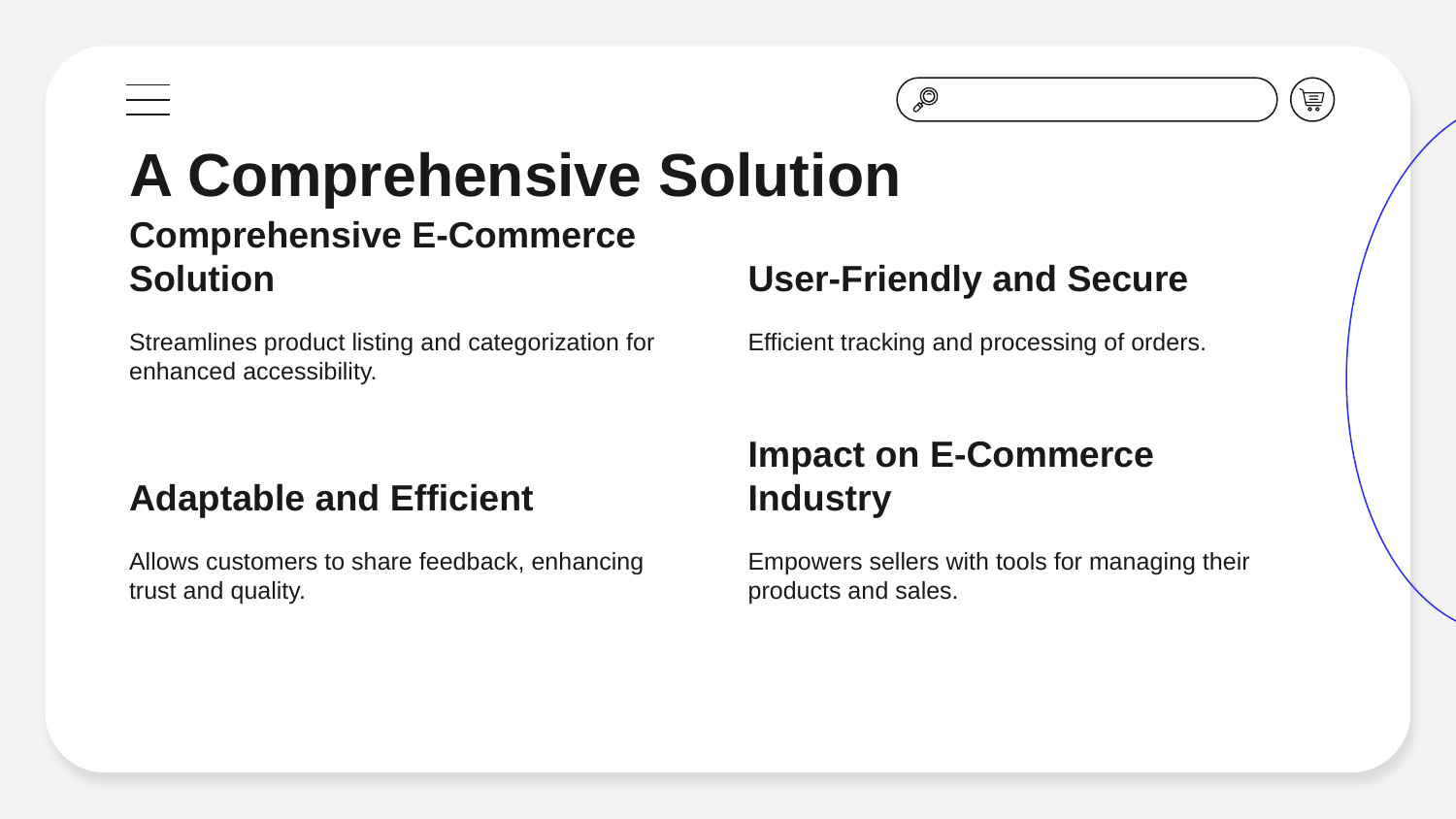

# A Comprehensive Solution
Comprehensive E-Commerce Solution
User-Friendly and Secure
Streamlines product listing and categorization for enhanced accessibility.
Efficient tracking and processing of orders.
Adaptable and Efficient
Impact on E-Commerce Industry
Allows customers to share feedback, enhancing trust and quality.
Empowers sellers with tools for managing their products and sales.